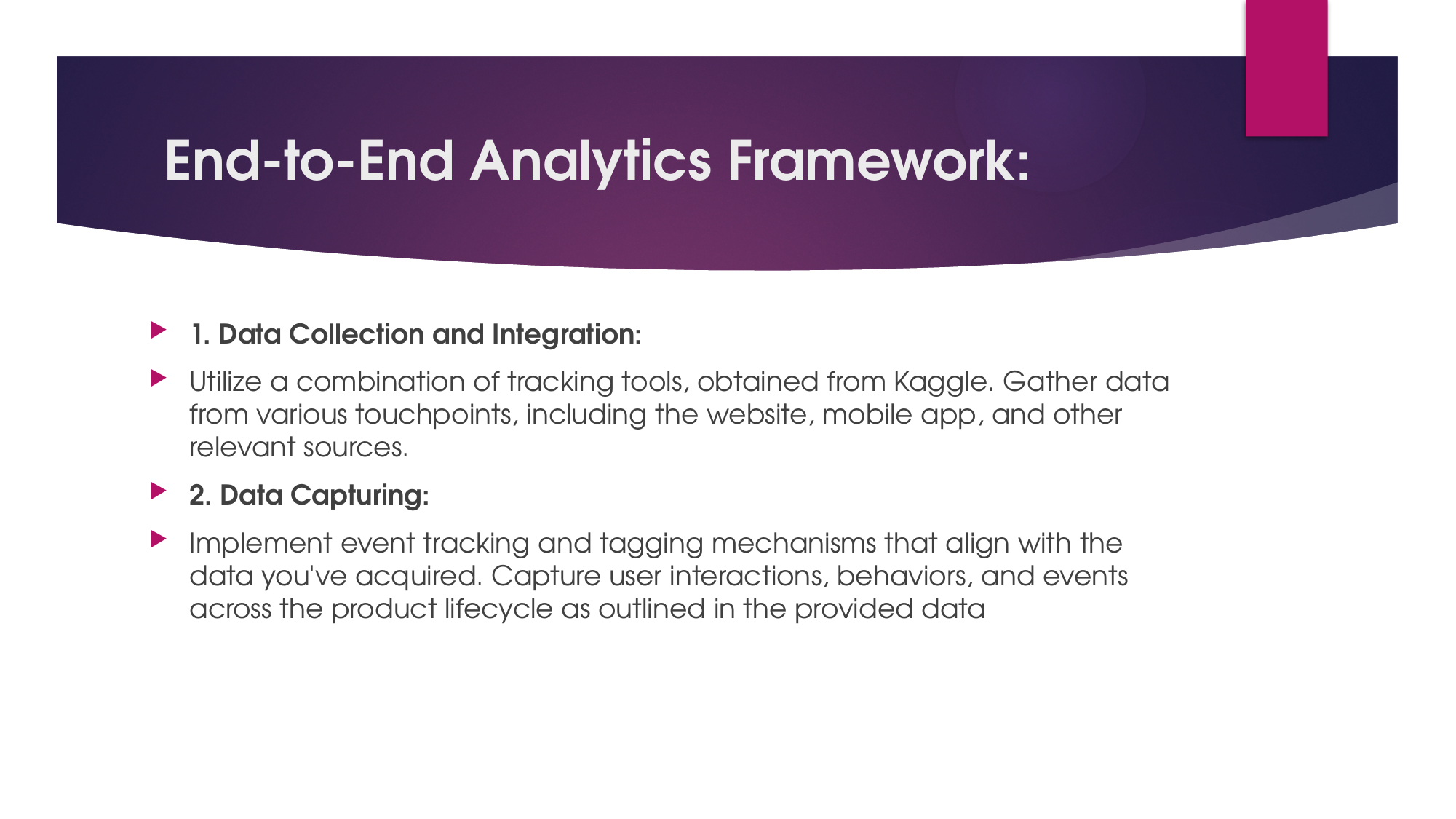

# End-to-End Analytics Framework:
1. Data Collection and Integration:
Utilize a combination of tracking tools, obtained from Kaggle. Gather data from various touchpoints, including the website, mobile app, and other relevant sources.
2. Data Capturing:
Implement event tracking and tagging mechanisms that align with the data you've acquired. Capture user interactions, behaviors, and events across the product lifecycle as outlined in the provided data